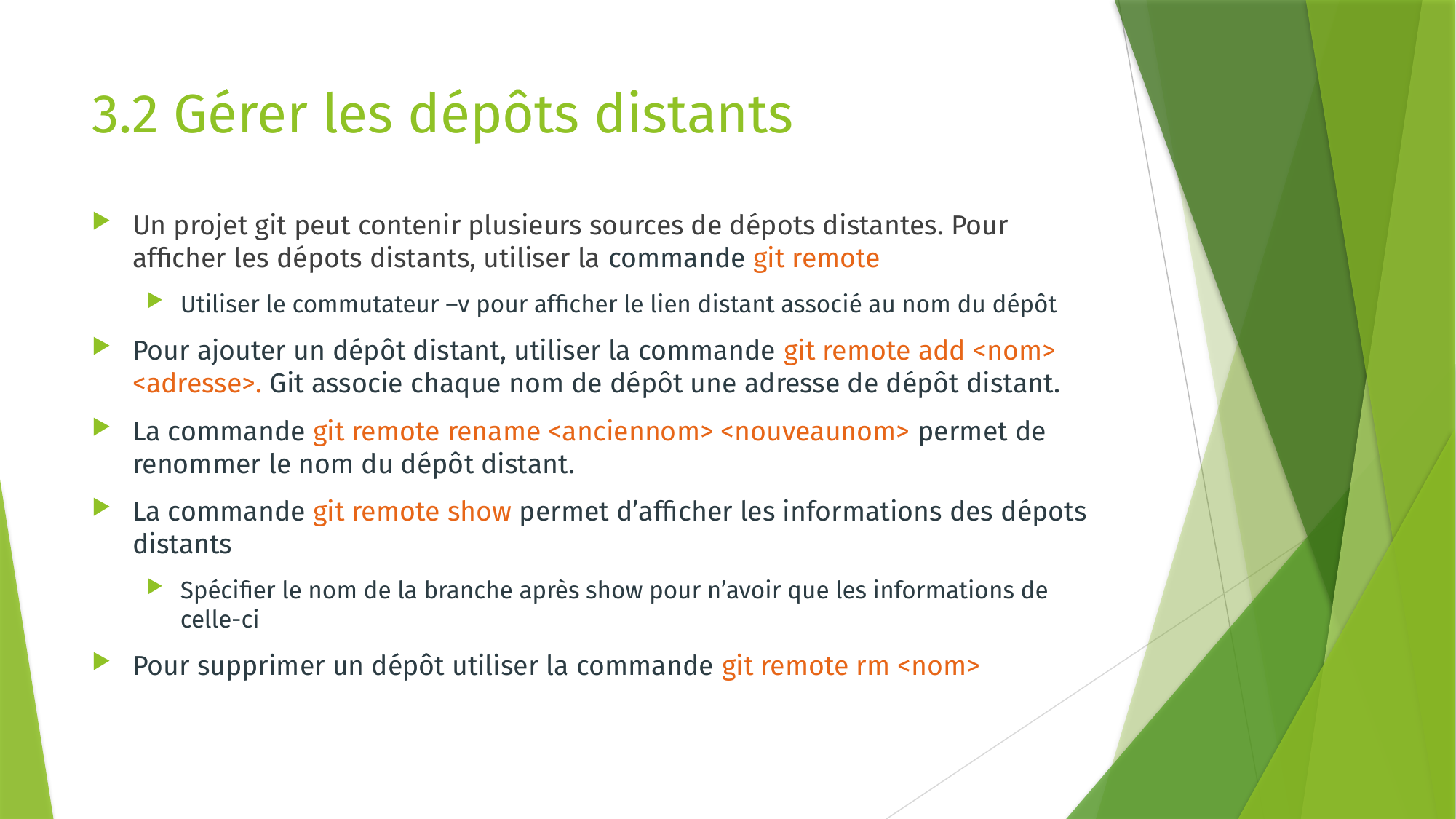

# 3.2 Gérer les dépôts distants
Un projet git peut contenir plusieurs sources de dépots distantes. Pour afficher les dépots distants, utiliser la commande git remote
Utiliser le commutateur –v pour afficher le lien distant associé au nom du dépôt
Pour ajouter un dépôt distant, utiliser la commande git remote add <nom> <adresse>. Git associe chaque nom de dépôt une adresse de dépôt distant.
La commande git remote rename <anciennom> <nouveaunom> permet de renommer le nom du dépôt distant.
La commande git remote show permet d’afficher les informations des dépots distants
Spécifier le nom de la branche après show pour n’avoir que les informations de celle-ci
Pour supprimer un dépôt utiliser la commande git remote rm <nom>